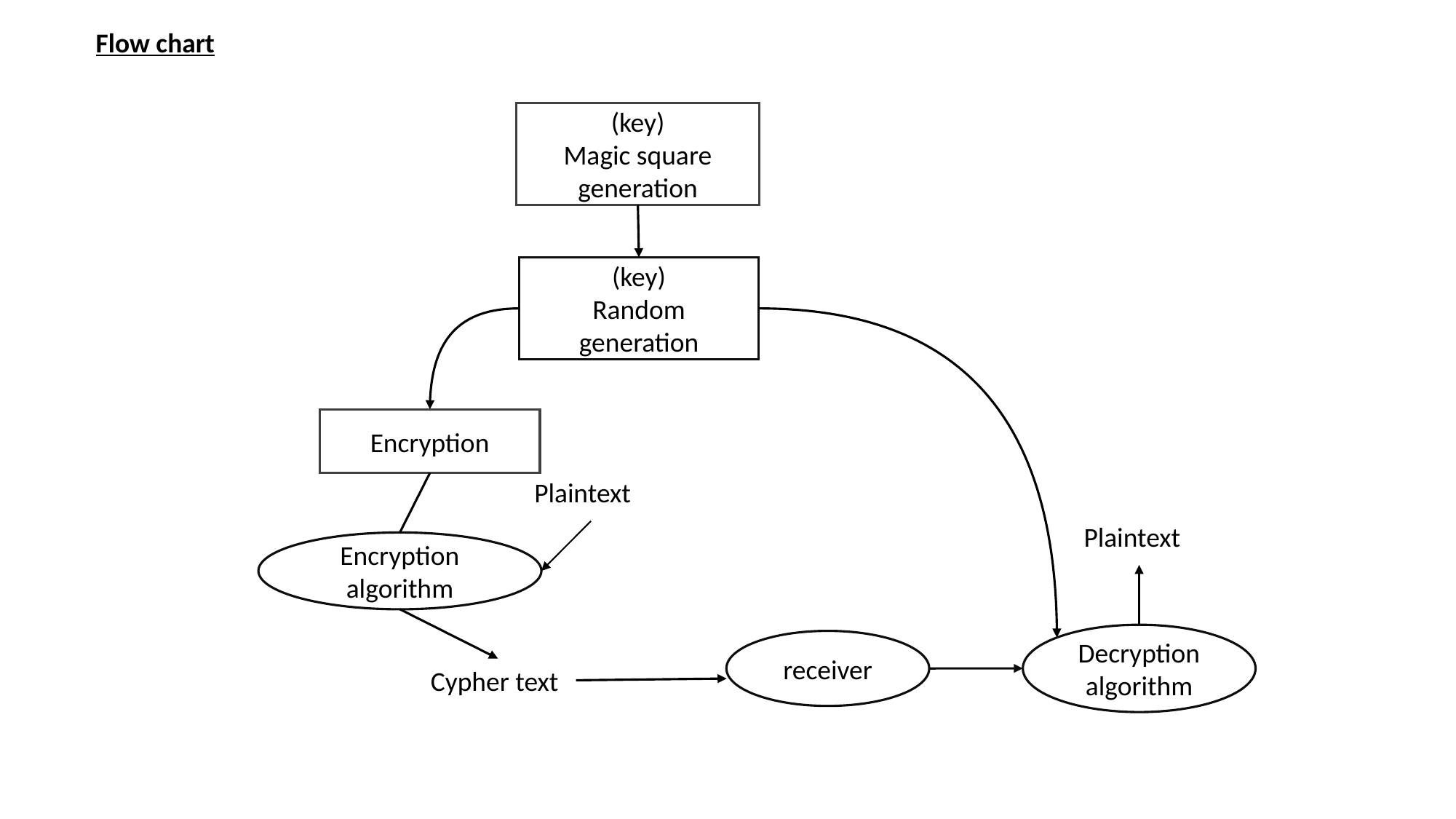

Flow chart
(key)
Magic square
generation
(key)
Random generation
Encryption
| Plaintext |
| --- |
| Plaintext |
| --- |
Encryption algorithm
|  |
| --- |
Decryption algorithm
receiver
Cypher text